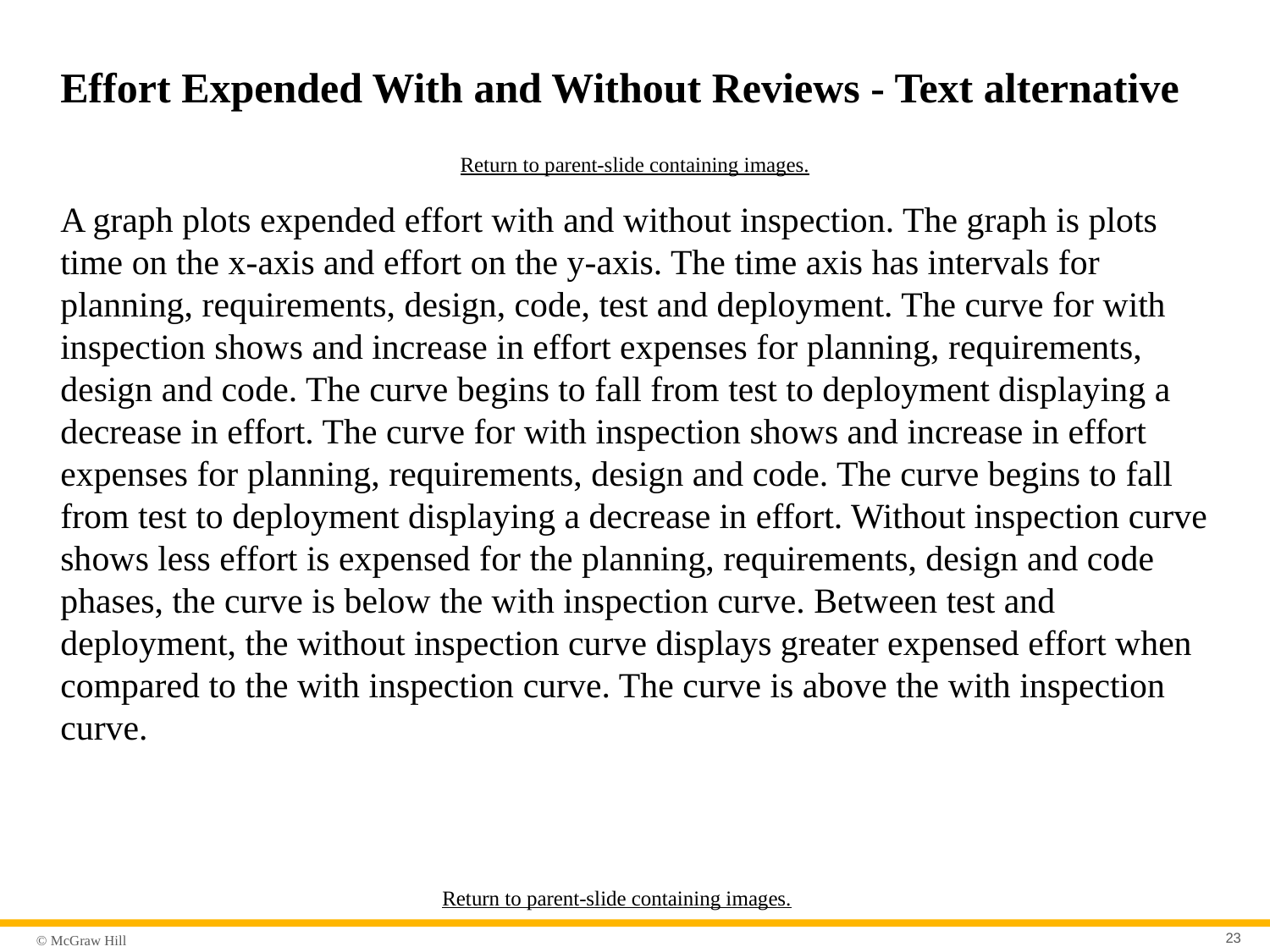

# Effort Expended With and Without Reviews - Text alternative
Return to parent-slide containing images.
A graph plots expended effort with and without inspection. The graph is plots time on the x-axis and effort on the y-axis. The time axis has intervals for planning, requirements, design, code, test and deployment. The curve for with inspection shows and increase in effort expenses for planning, requirements, design and code. The curve begins to fall from test to deployment displaying a decrease in effort. The curve for with inspection shows and increase in effort expenses for planning, requirements, design and code. The curve begins to fall from test to deployment displaying a decrease in effort. Without inspection curve shows less effort is expensed for the planning, requirements, design and code phases, the curve is below the with inspection curve. Between test and deployment, the without inspection curve displays greater expensed effort when compared to the with inspection curve. The curve is above the with inspection curve.
Return to parent-slide containing images.
23